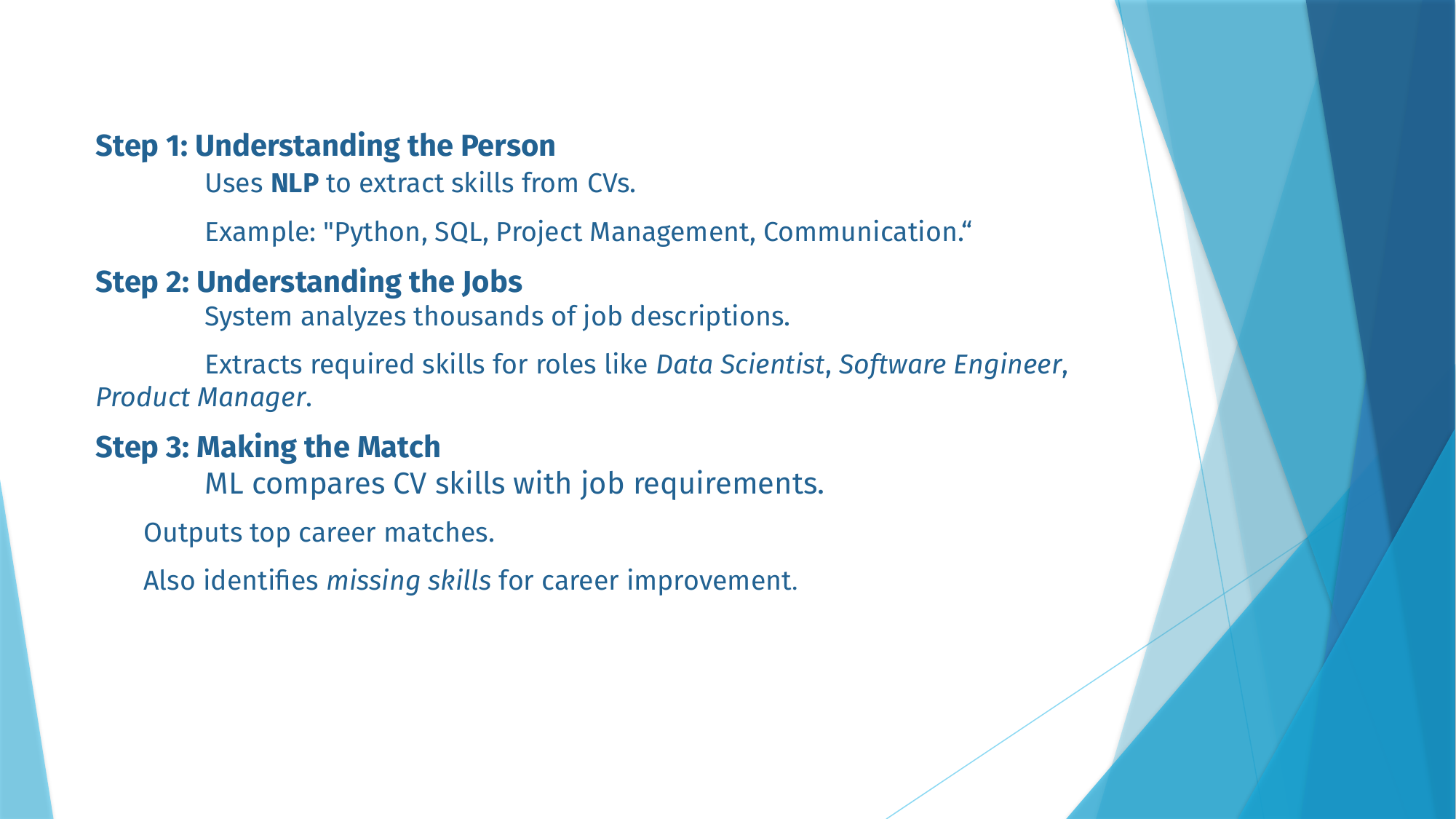

Step 1: Understanding the Person
	Uses NLP to extract skills from CVs.
	Example: "Python, SQL, Project Management, Communication.“
Step 2: Understanding the Jobs
	System analyzes thousands of job descriptions.
	Extracts required skills for roles like Data Scientist, Software Engineer, 	Product Manager.
Step 3: Making the Match
	ML compares CV skills with job requirements.
Outputs top career matches.
Also identifies missing skills for career improvement.